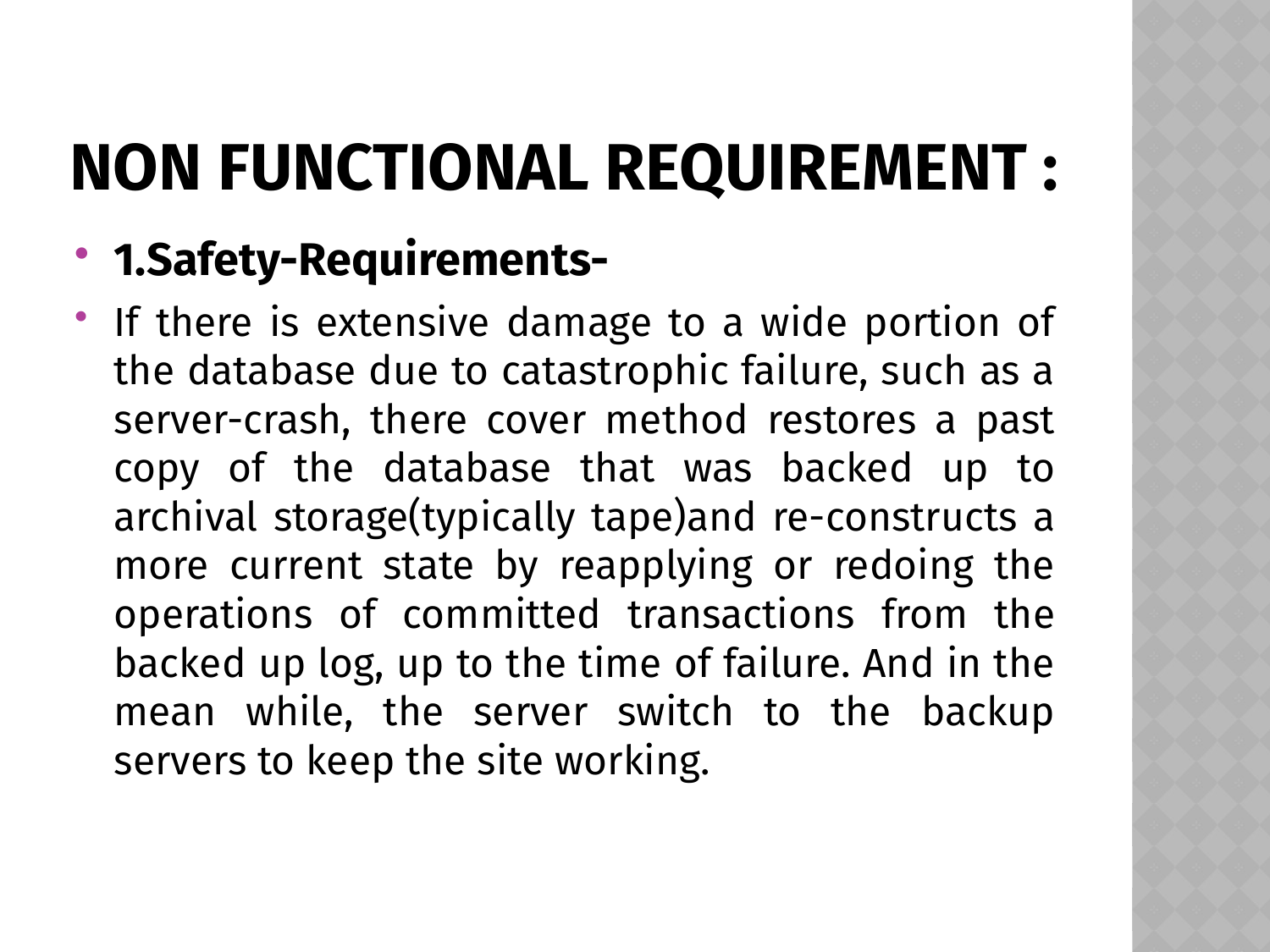

# Non functional requirement :
1.Safety-Requirements-
If there is extensive damage to a wide portion of the database due to catastrophic failure, such as a server-crash, there cover method restores a past copy of the database that was backed up to archival storage(typically tape)and re-constructs a more current state by reapplying or redoing the operations of committed transactions from the backed up log, up to the time of failure. And in the mean while, the server switch to the backup servers to keep the site working.